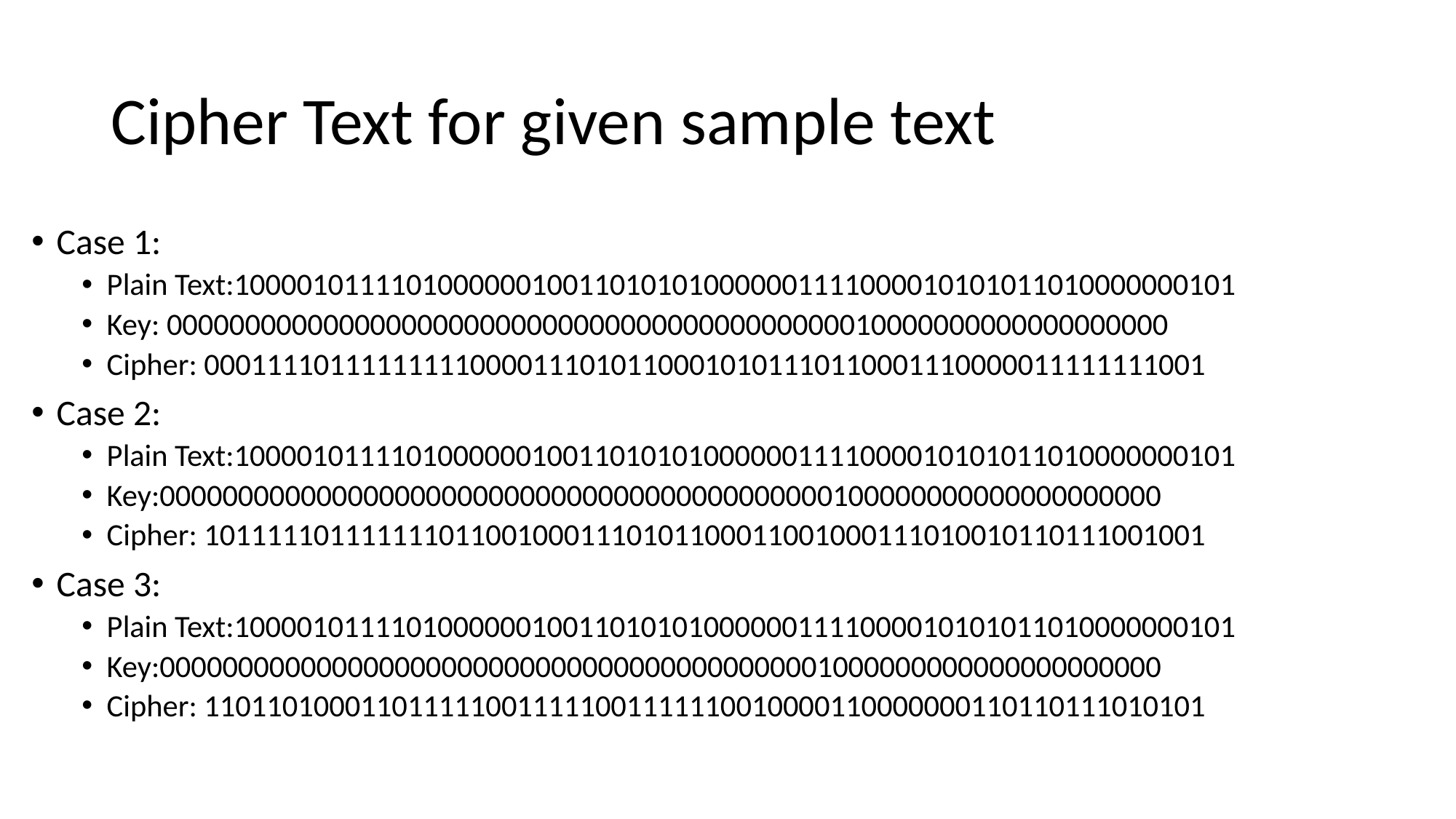

# Cipher Text for given sample text
Case 1:
Plain Text:1000010111101000000100110101010000001111000010101011010000000101
Key: 0000000000000000000000000000000000000000000010000000000000000000
Cipher: 0001111011111111100001110101100010101110110001110000011111111001
Case 2:
Plain Text:1000010111101000000100110101010000001111000010101011010000000101
Key:0000000000000000000000000000000000000000000100000000000000000000
Cipher: 1011111011111110110010001110101100011001000111010010110111001001
Case 3:
Plain Text:1000010111101000000100110101010000001111000010101011010000000101
Key:0000000000000000000000000000000000000000001000000000000000000000
Cipher: 1101101000110111110011111001111110010000110000000110110111010101